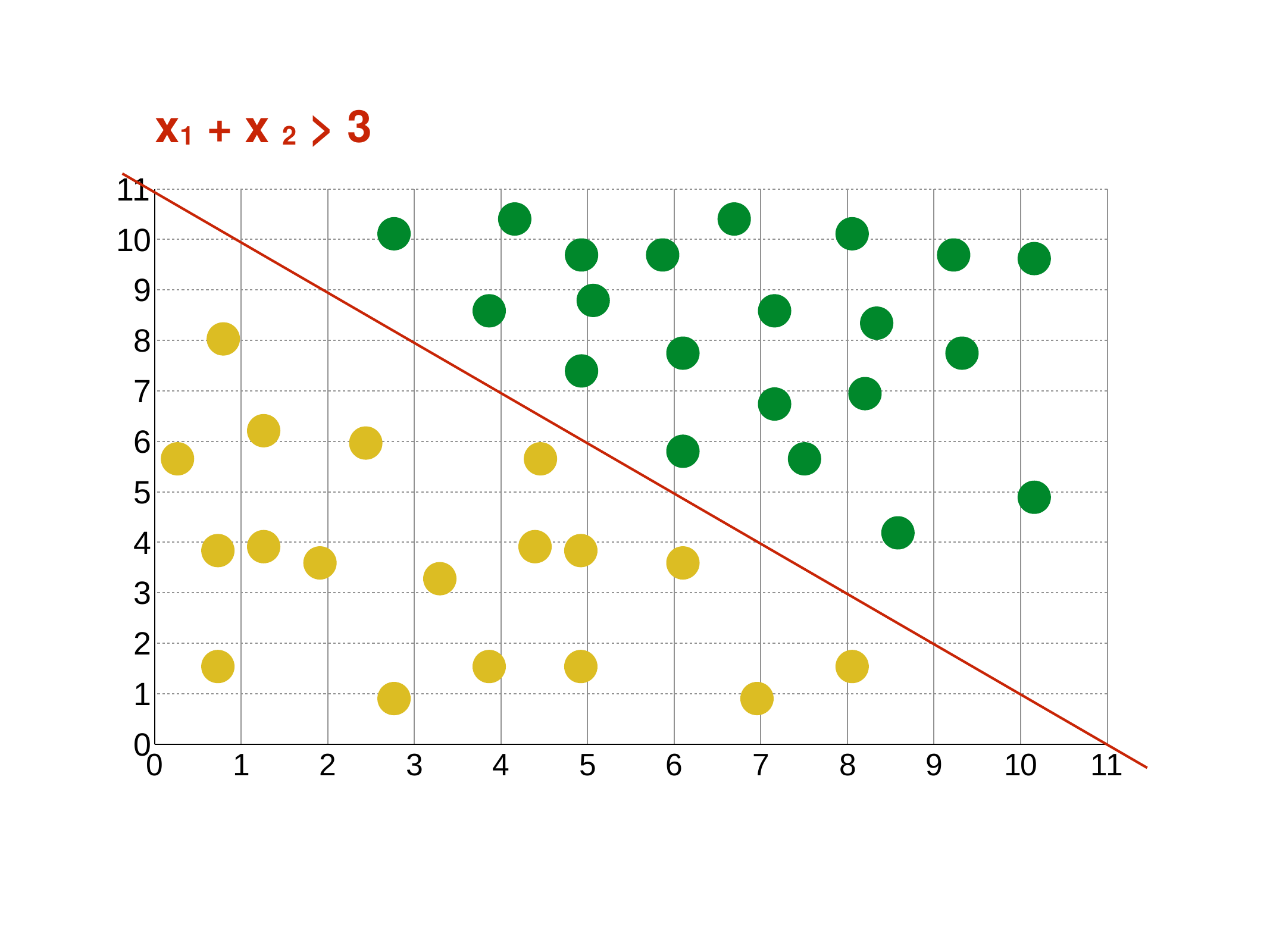

x1 + x 2 > 3

### Chart

| Category | label 1 | label 2 |
|---|---|---|